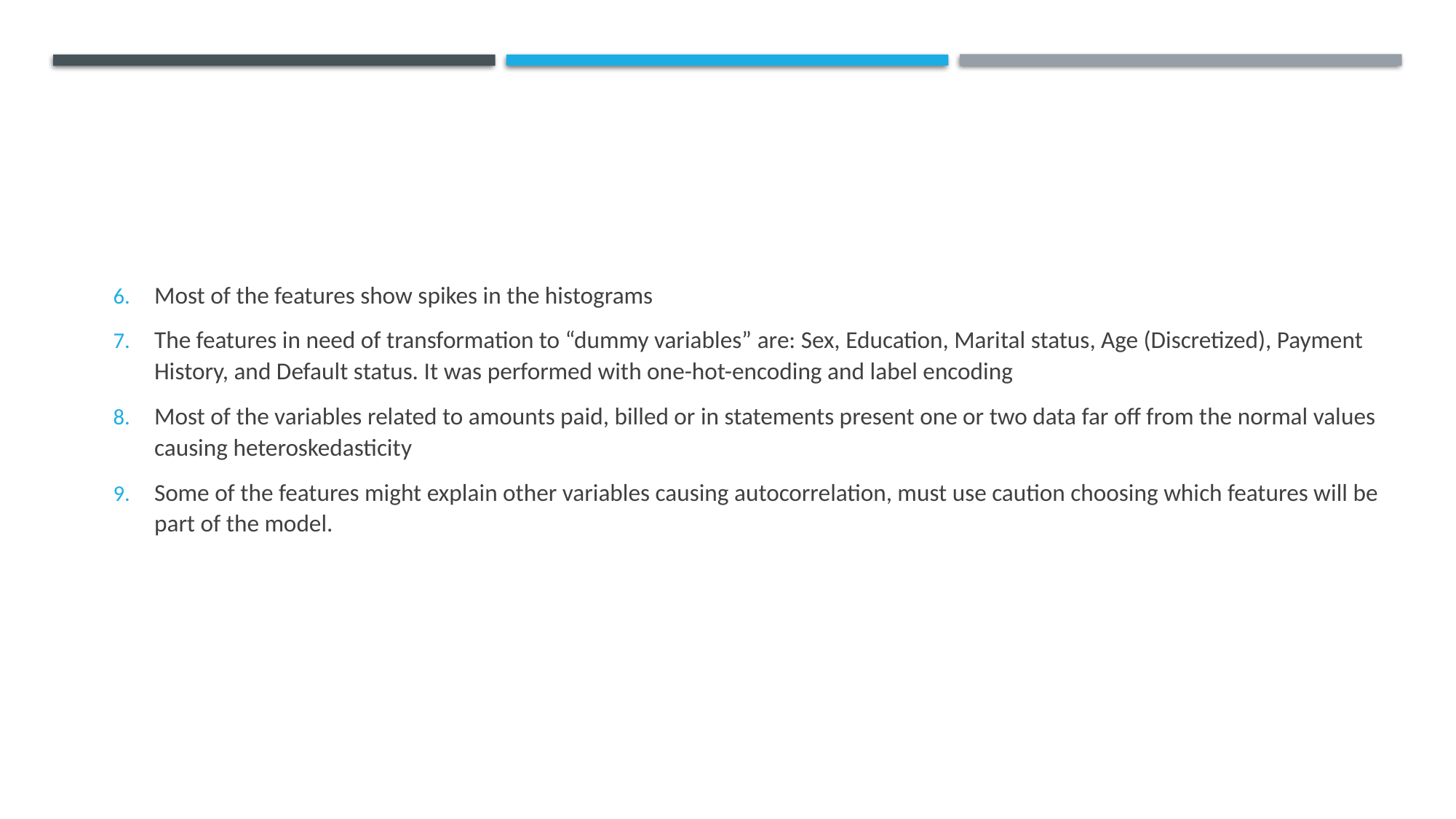

Most of the features show spikes in the histograms
The features in need of transformation to “dummy variables” are: Sex, Education, Marital status, Age (Discretized), Payment History, and Default status. It was performed with one-hot-encoding and label encoding
Most of the variables related to amounts paid, billed or in statements present one or two data far off from the normal values causing heteroskedasticity
Some of the features might explain other variables causing autocorrelation, must use caution choosing which features will be part of the model.